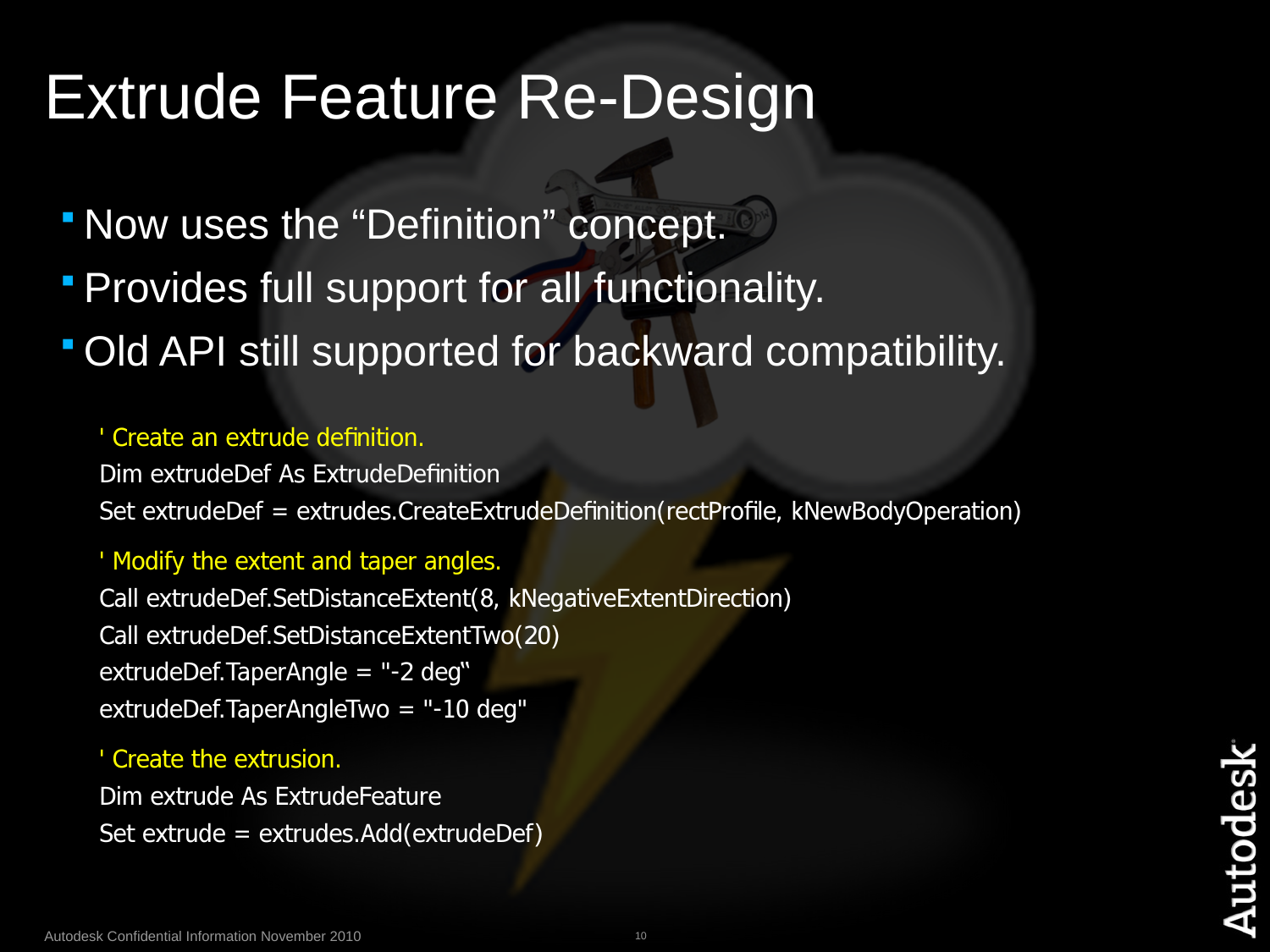

# Extrude Feature Re-Design
Now uses the “Definition” concept.
Provides full support for all functionality.
Old API still supported for backward compatibility.

' Create an extrude definition.
Dim extrudeDef As ExtrudeDefinition
Set extrudeDef = extrudes.CreateExtrudeDefinition(rectProfile, kNewBodyOperation)

' Modify the extent and taper angles.
Call extrudeDef.SetDistanceExtent(8, kNegativeExtentDirection)
Call extrudeDef.SetDistanceExtentTwo(20)
extrudeDef.TaperAngle = "-2 deg“
extrudeDef.TaperAngleTwo = "-10 deg"

' Create the extrusion.
Dim extrude As ExtrudeFeature
Set extrude = extrudes.Add(extrudeDef)